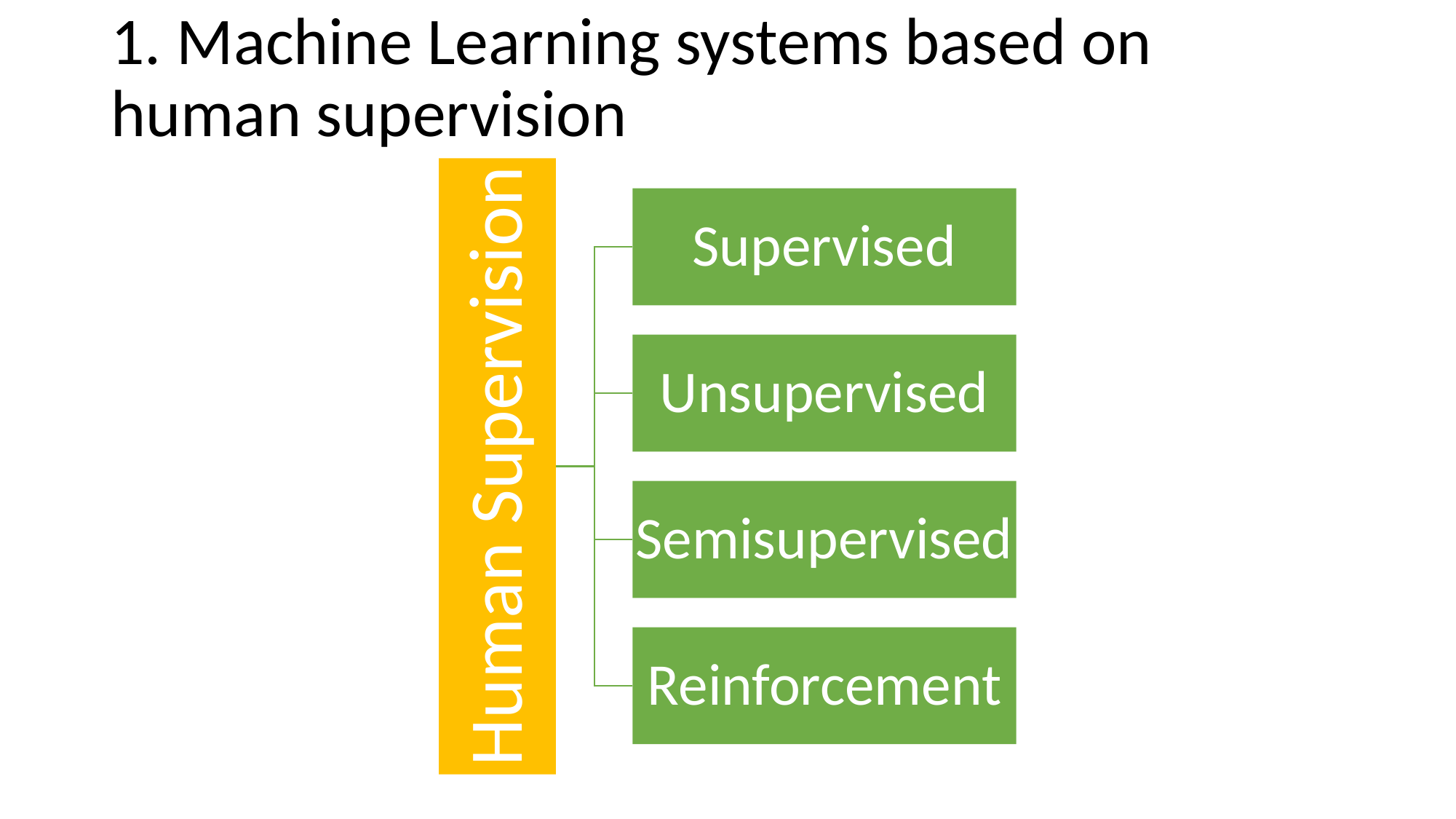

# 1. Machine Learning systems based on human supervision

Human Supervision
Supervised
Unsupervised
Semisupervised
Reinforcement